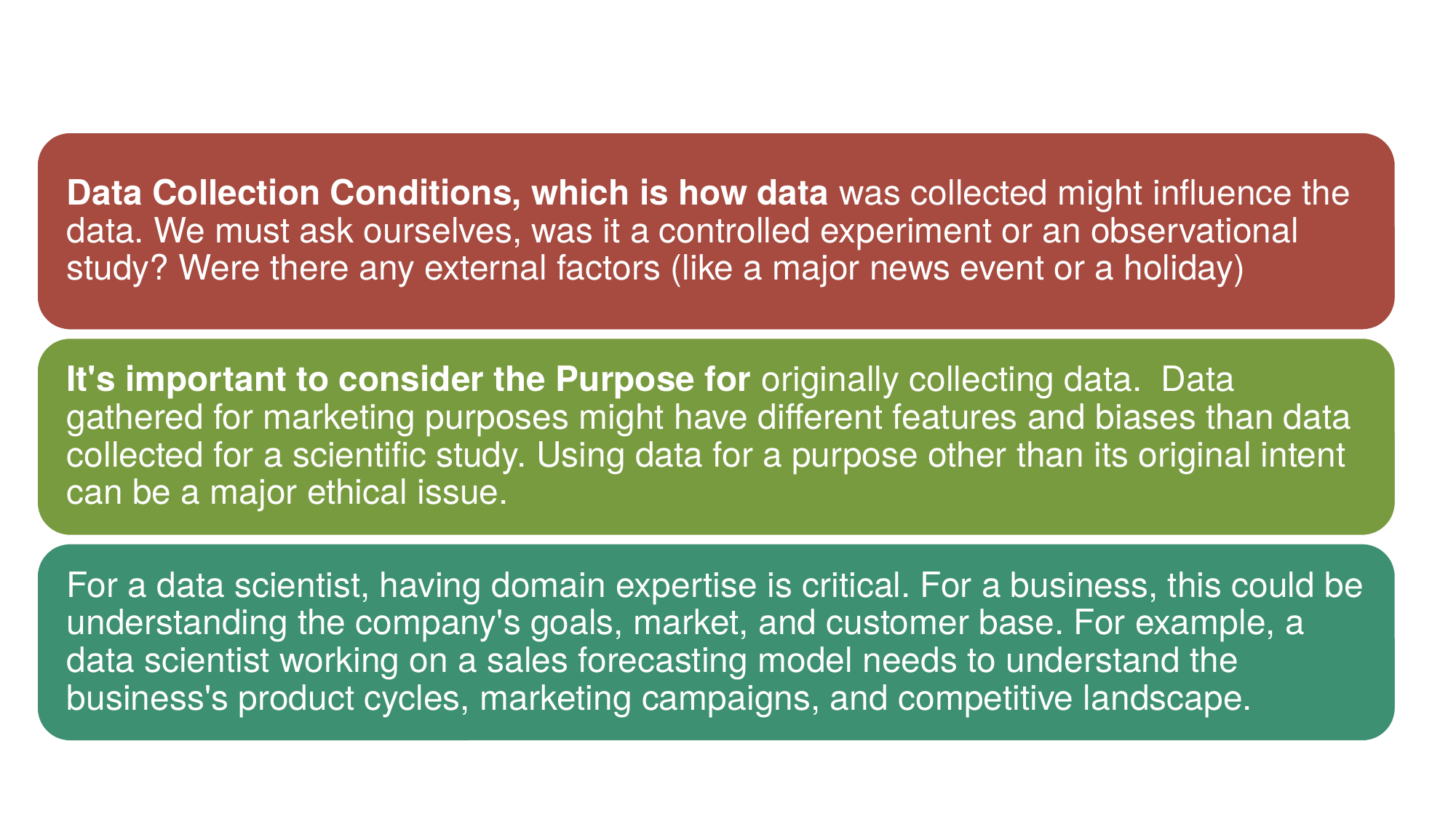

Data Collection Conditions, which is how data was collected might influence the data. We must ask ourselves, was it a controlled experiment or an observational study? Were there any external factors (like a major news event or a holiday)
It's important to consider the Purpose for originally collecting data.  Data gathered for marketing purposes might have different features and biases than data collected for a scientific study. Using data for a purpose other than its original intent can be a major ethical issue.
For a data scientist, having domain expertise is critical. For a business, this could be understanding the company's goals, market, and customer base. For example, a data scientist working on a sales forecasting model needs to understand the business's product cycles, marketing campaigns, and competitive landscape.